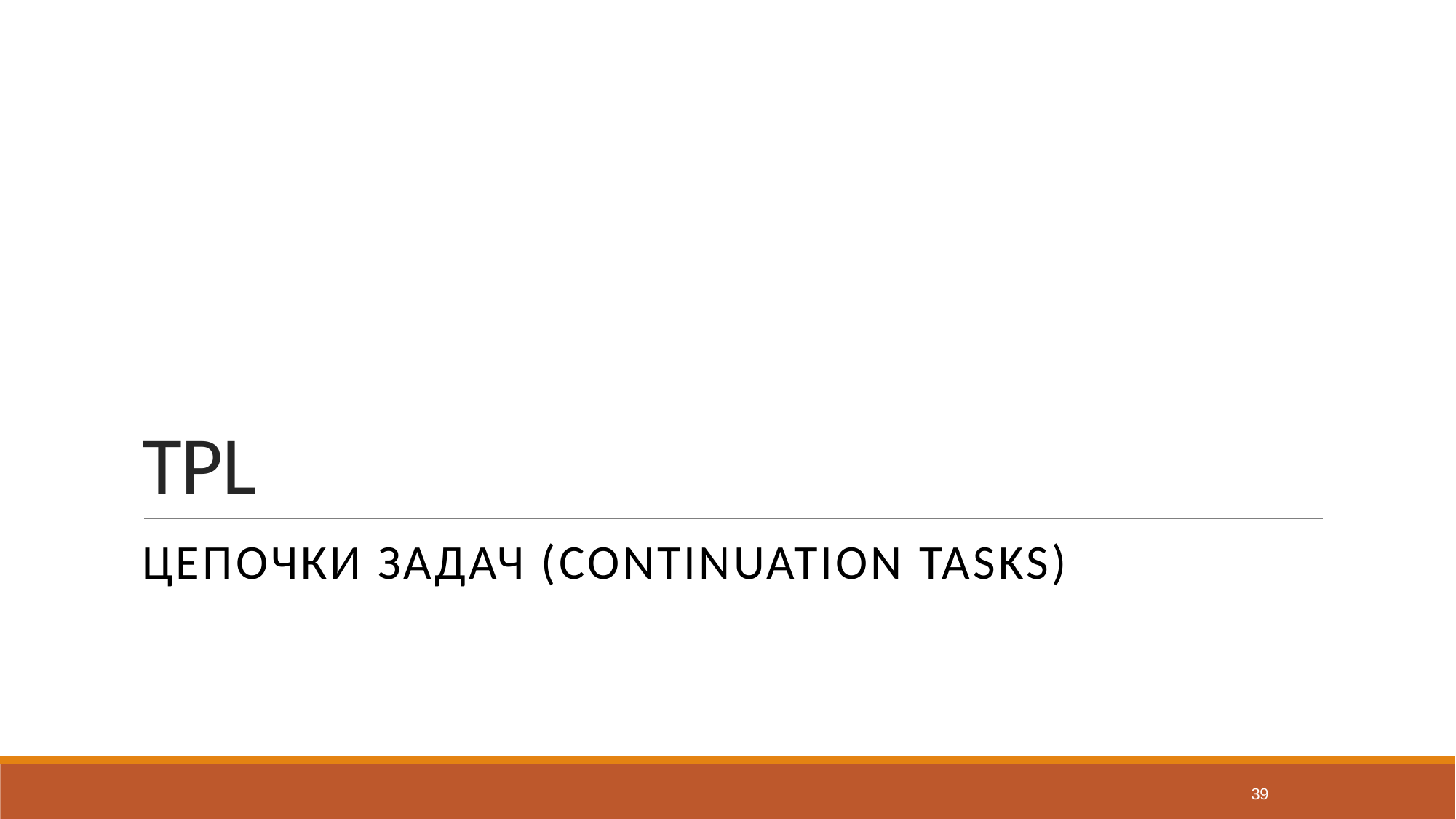

# TPL
Цепочки задач (Continuation Tasks)
39